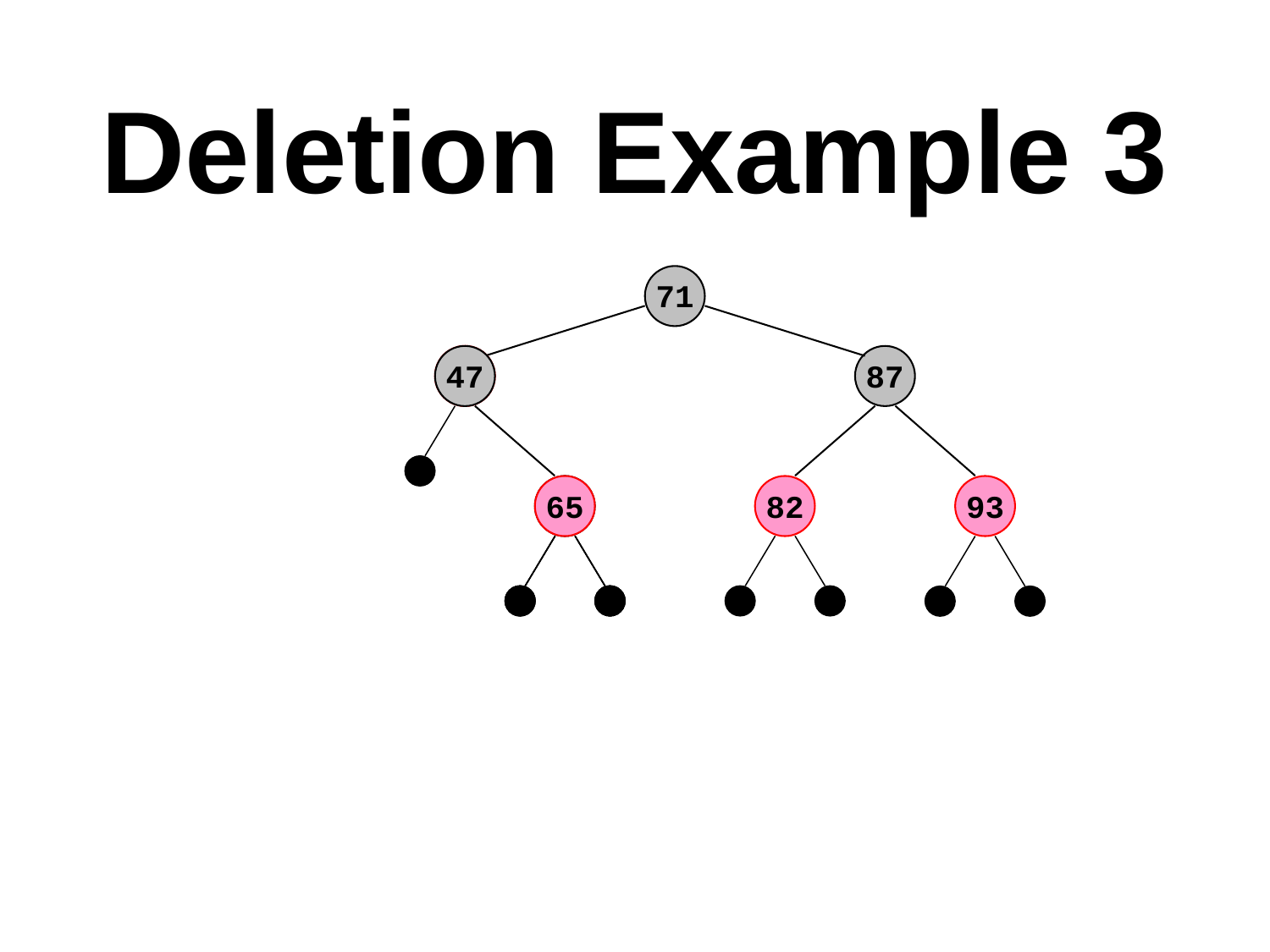

# Deletion Example 3

71

47

47

87

65

65

82

93